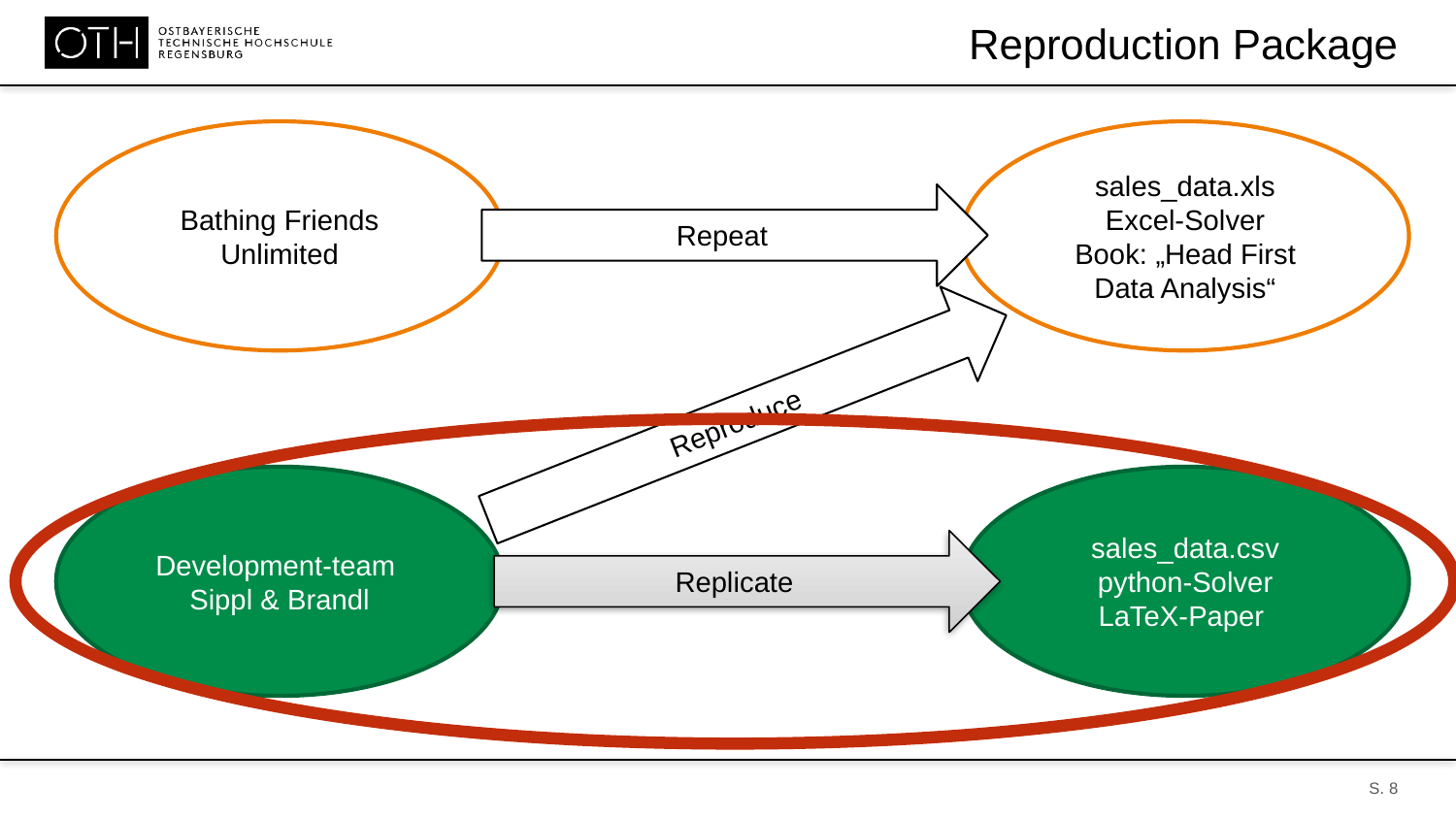

# Reproduction Package

Bathing Friends Unlimited
sales_data.xls
Excel-Solver
Book: „Head First Data Analysis“
Repeat
Reproduce

Development-team
Sippl & Brandl
sales_data.csv
python-Solver
LaTeX-Paper
Replicate
S. 8